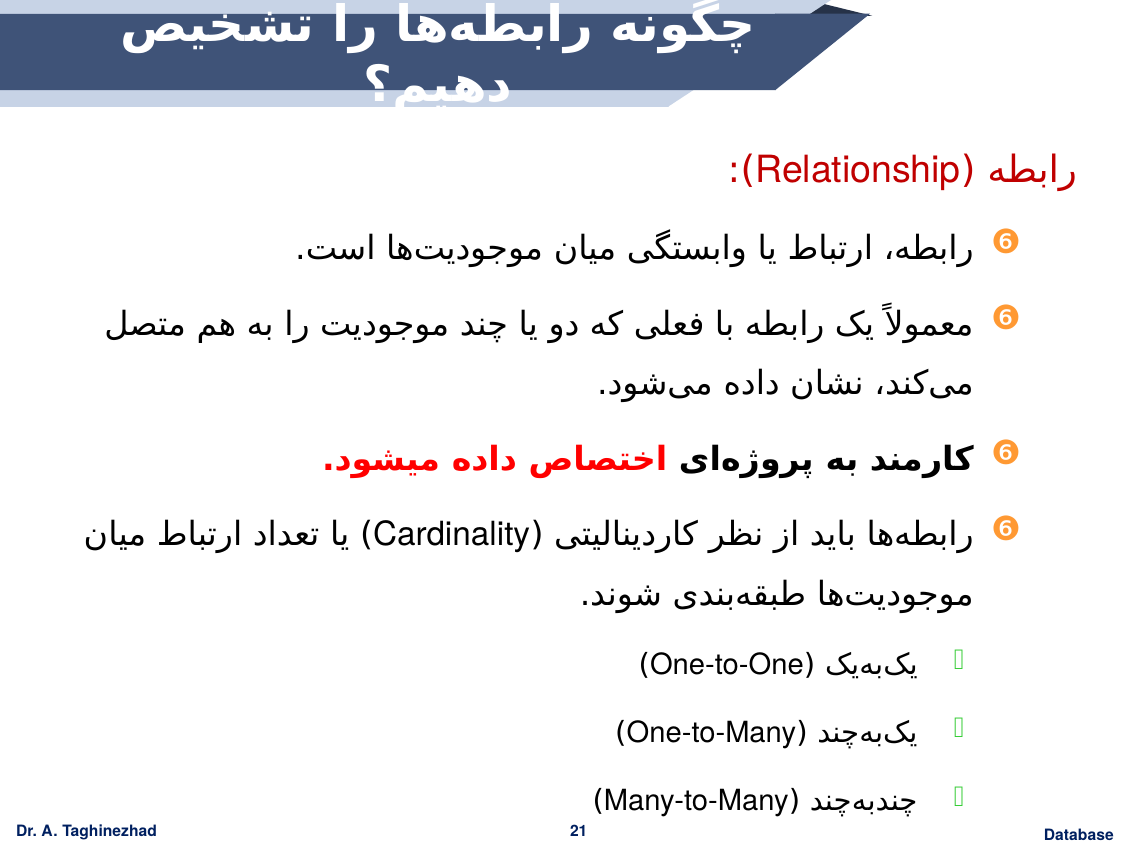

# چگونه رابطه‌ها را تشخیص دهیم؟
رابطه (Relationship):
رابطه، ارتباط یا وابستگی میان موجودیت‌ها است.
معمولاً یک رابطه با فعلی که دو یا چند موجودیت را به هم متصل می‌کند، نشان داده می‌شود.
کارمند به پروژه‌ای اختصاص داده میشود.
رابطه‌ها باید از نظر کاردینالیتی (Cardinality) یا تعداد ارتباط میان موجودیت‌ها طبقه‌بندی شوند.
یک‌به‌یک (One-to-One)
یک‌به‌چند (One-to-Many)
چند‌به‌چند (Many-to-Many)